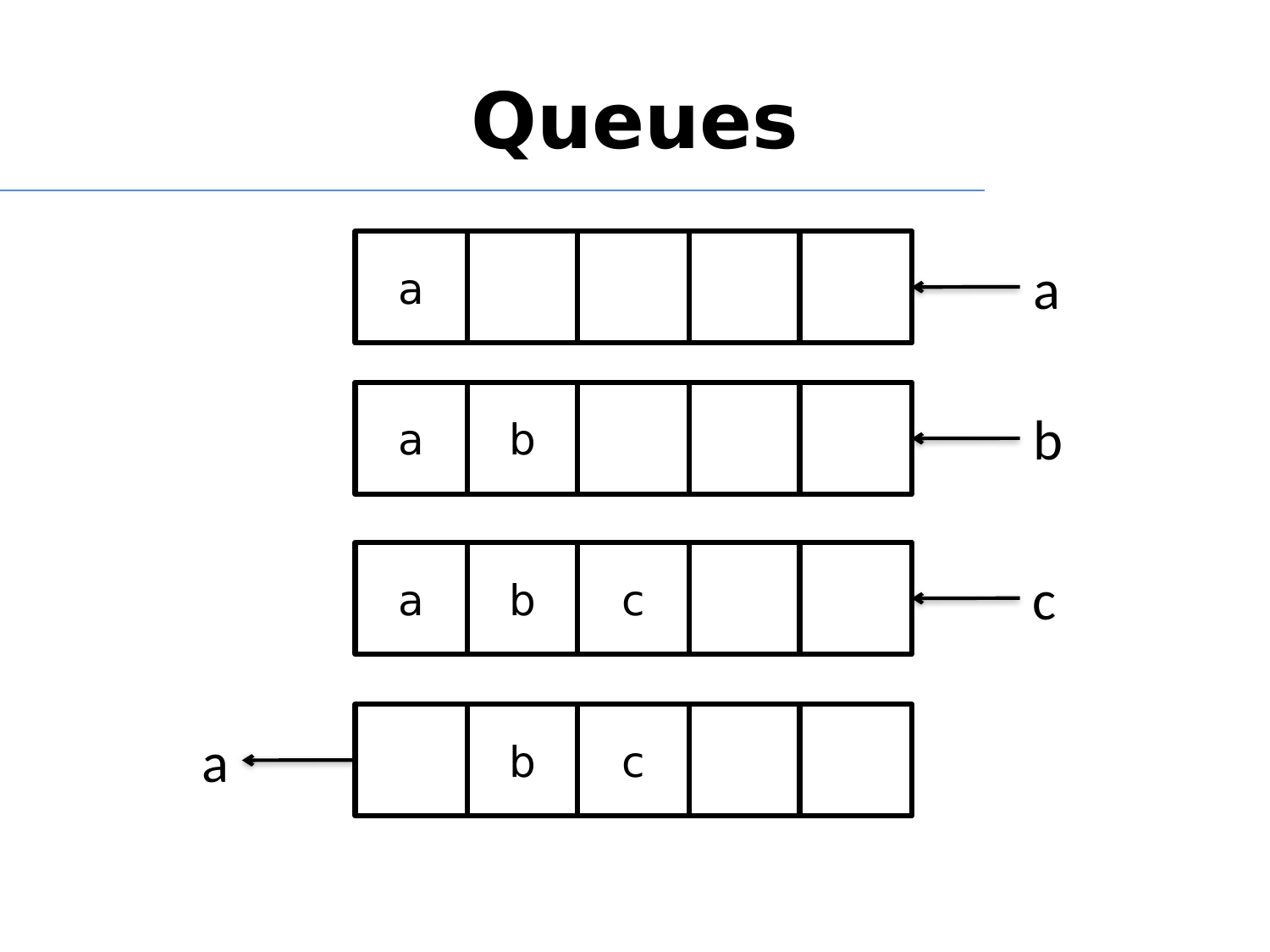

# Queues

a

a

a
b
b

c

a
b
c

c

b
a